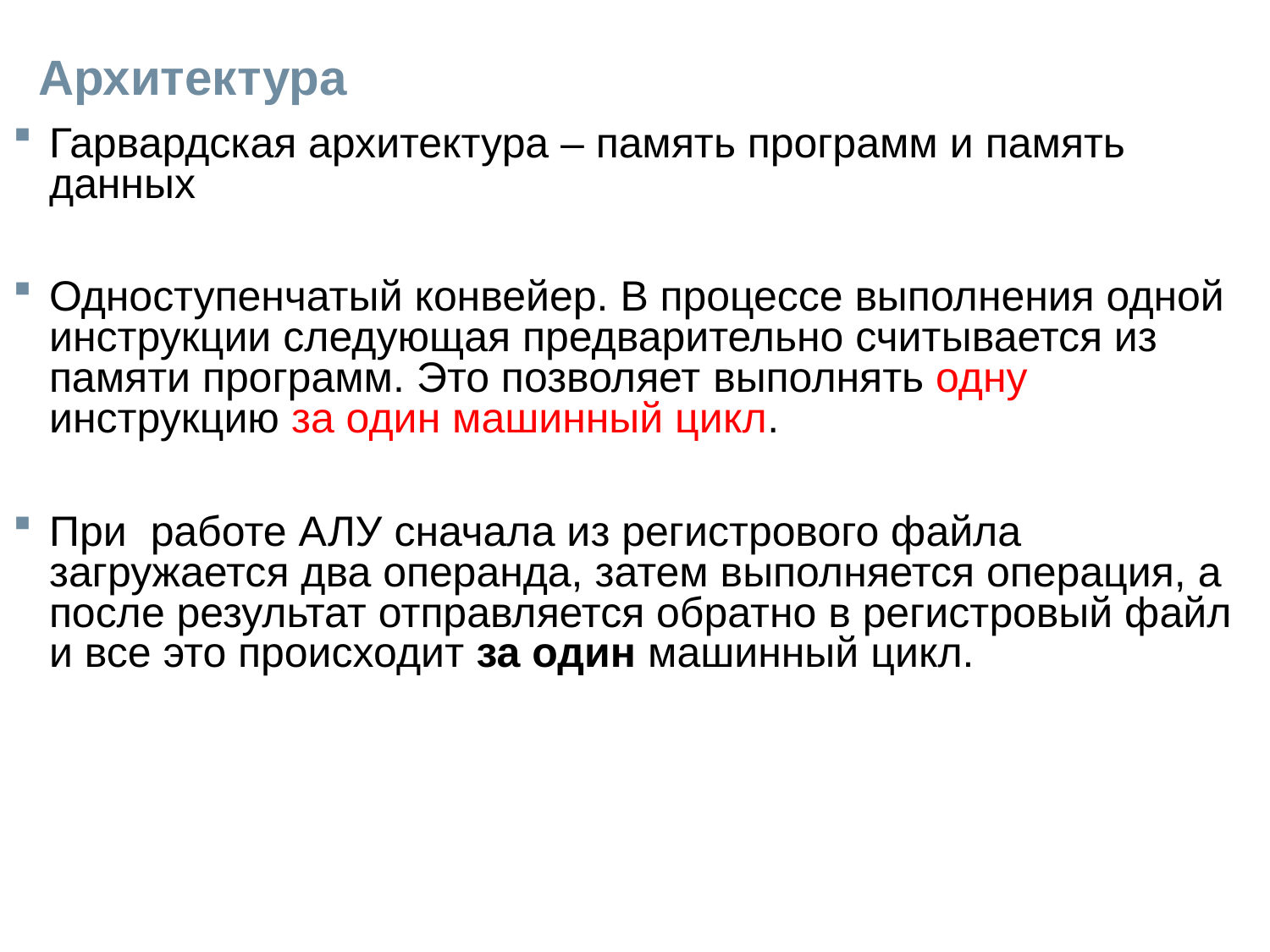

# Архитектура
Гарвардская архитектура – память программ и память данных

Одноступенчатый конвейер. В процессе выполнения одной инструкции следующая предварительно считывается из памяти программ. Это позволяет выполнять одну инструкцию за один машинный цикл.

При  работе АЛУ сначала из регистрового файла загружается два операнда, затем выполняется операция, а после результат отправляется обратно в регистровый файл и все это происходит за один машинный цикл.